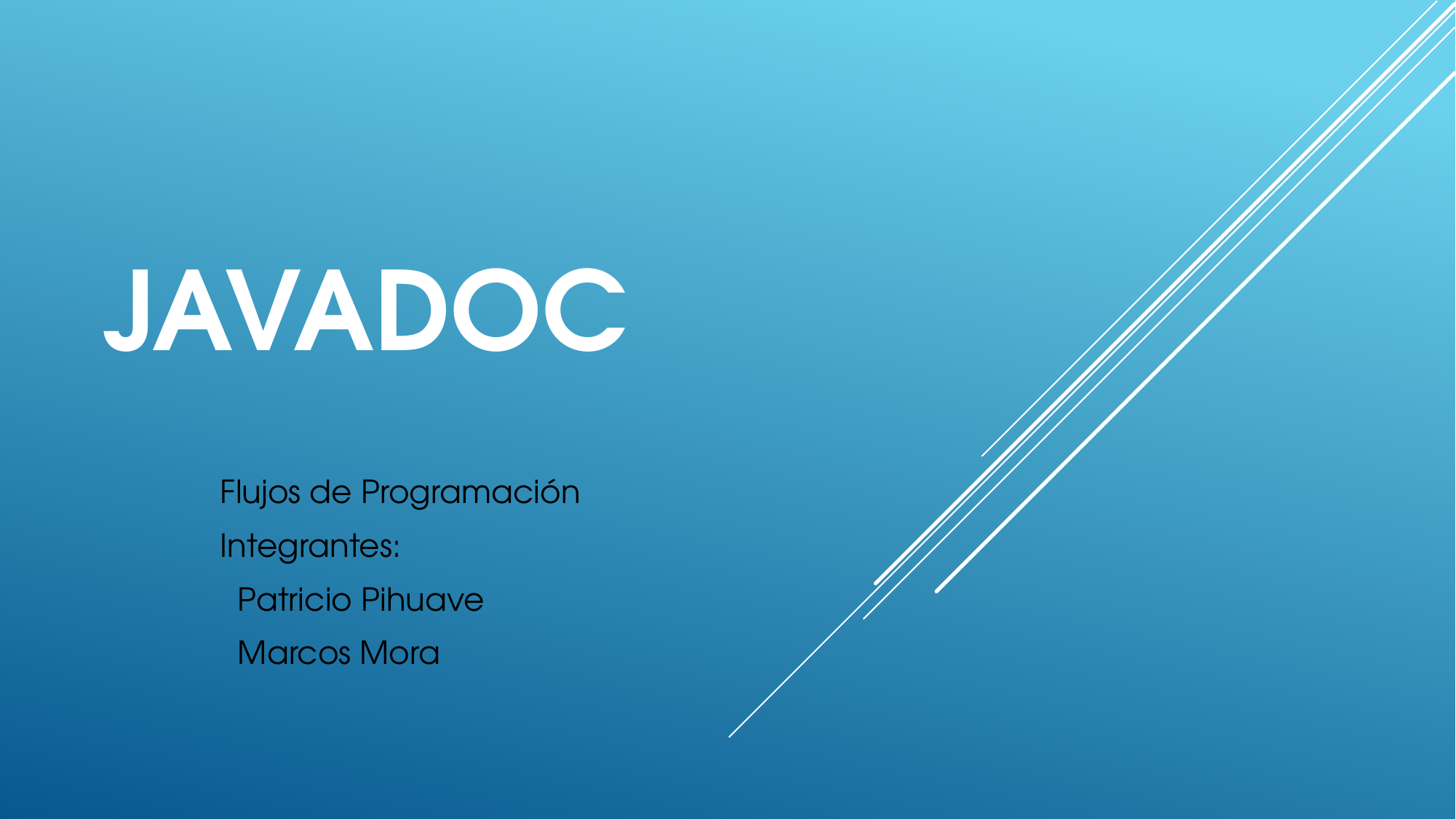

# javadoc
Flujos de Programación
Integrantes:
  Patricio Pihuave
  Marcos Mora